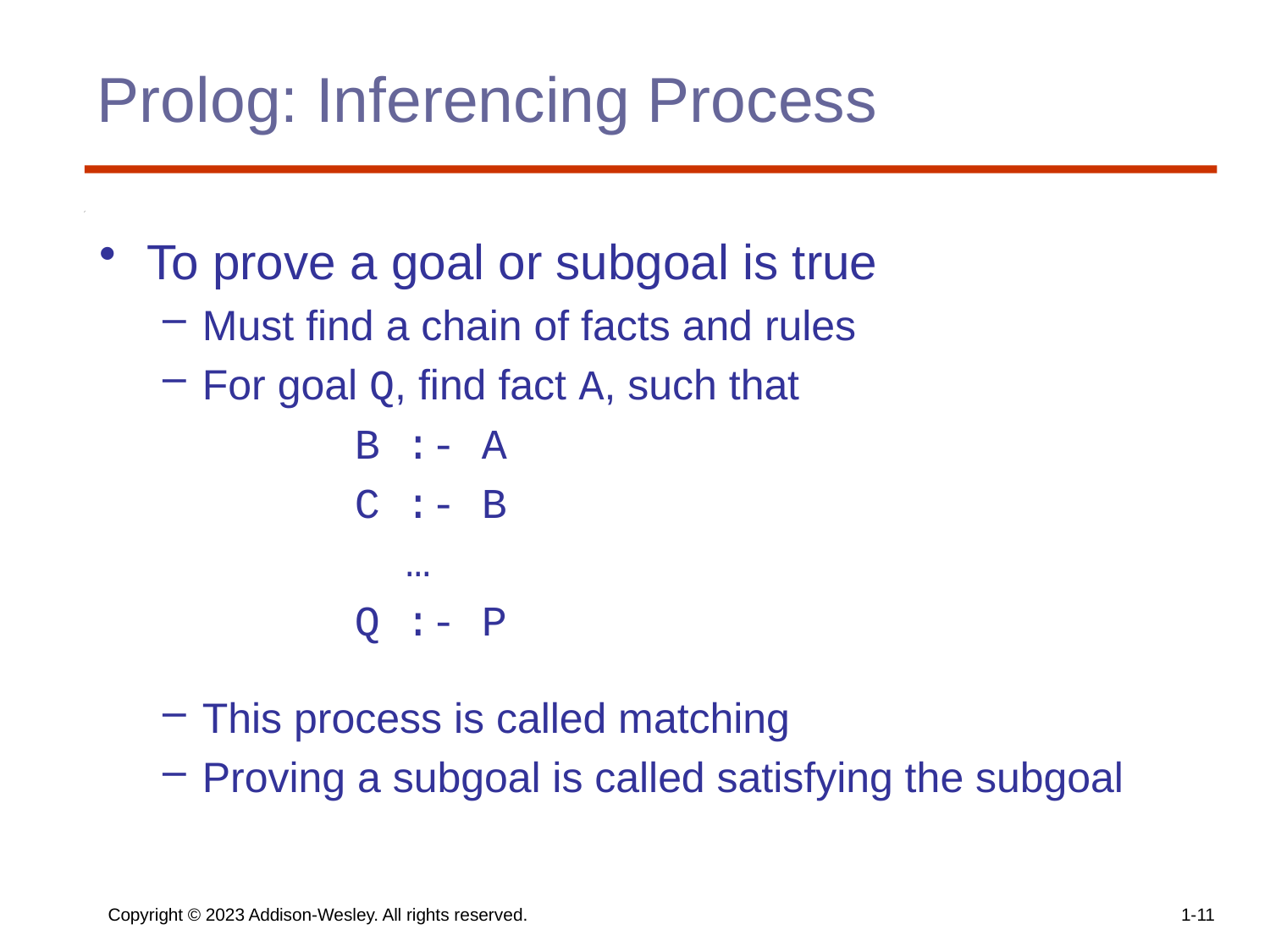

# Prolog: Inferencing Process
To prove a goal or subgoal is true
Must find a chain of facts and rules
For goal Q, find fact A, such that
		 B :- A
		 C :- B
		   …
		 Q :- P

This process is called matching
Proving a subgoal is called satisfying the subgoal
Copyright © 2023 Addison-Wesley. All rights reserved.
1-11